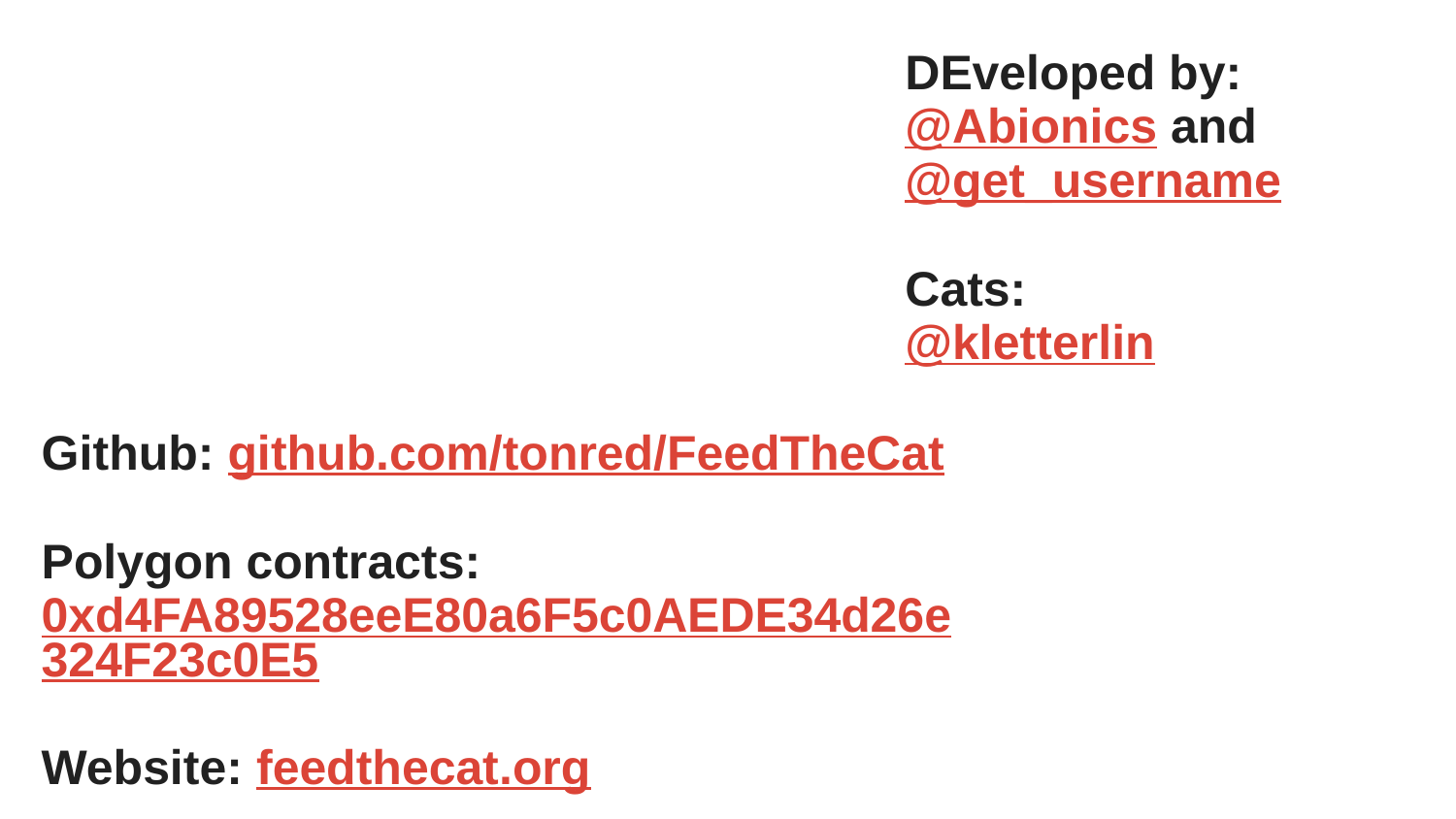

DEveloped by:
@Abionics and @get_username

Cats:
@kletterlin
Github: github.com/tonred/FeedTheCat

Polygon contracts: 0xd4FA89528eeE80a6F5c0AEDE34d26e324F23c0E5

Website: feedthecat.org